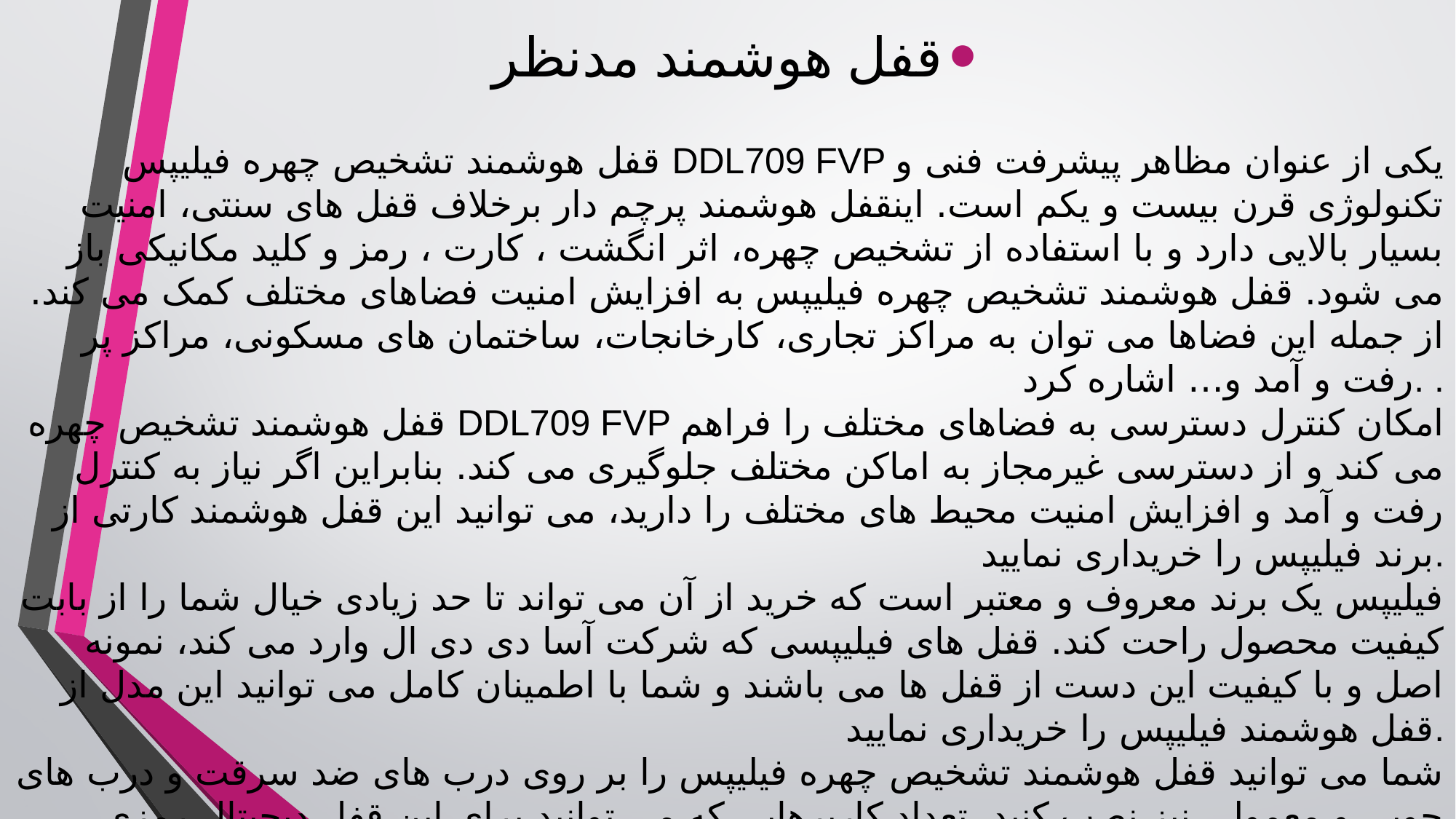

قفل هوشمند مدنظر
#
قفل هوشمند تشخیص چهره فیلیپس DDL709 FVP یکی از عنوان مظاهر پیشرفت‌ فنی و تکنولوژی قرن بیست و یکم است. اینقفل هوشمند پرچم دار برخلاف قفل های سنتی، امنیت بسیار بالایی دارد و با استفاده از تشخیص چهره، اثر انگشت ، کارت ، رمز و کلید مکانیکی باز می شود. قفل هوشمند تشخیص چهره فیلیپس به افزایش امنیت فضاهای مختلف کمک می‌ کند. از جمله این فضاها می توان به مراکز تجاری، کارخانجات، ساختمان ‌های مسکونی، مراکز پر رفت و آمد و… اشاره کرد. .
قفل هوشمند تشخیص چهره DDL709 FVP امکان کنترل دسترسی به فضاهای مختلف را فراهم می کند و از دسترسی غیرمجاز به اماکن مختلف جلوگیری می کند. بنابراین اگر نیاز به کنترل رفت و آمد و افزایش امنیت محیط های مختلف را دارید، می توانید این قفل هوشمند کارتی از برند فیلیپس را خریداری نمایید.
فیلیپس یک برند معروف و معتبر است که خرید از آن می تواند تا حد زیادی خیال شما را از بابت کیفیت محصول راحت کند. قفل های فیلیپسی که شرکت آسا دی دی ال وارد می کند، نمونه اصل و با کیفیت این دست از قفل ها می باشند و شما با اطمینان کامل می توانید این مدل از قفل هوشمند فیلیپس را خریداری نمایید.
شما می توانید قفل هوشمند تشخیص چهره فیلیپس را بر روی درب های ضد سرقت و درب های چوبی و معمولی نیز نصب کنید. تعداد کاربرهایی که می توانید برای این قفل دیجیتال رمزی  تعریف کنید ۱۰۰ اثر انگشت، ۵۰ چهره مختلف، ۱۰۰ عدد کارت و ۲۰ عدد رمز مختلف است و شما می توانید یکی از این چند روش را برای باز کردن درب برای افراد مختلف انتخاب کنید.